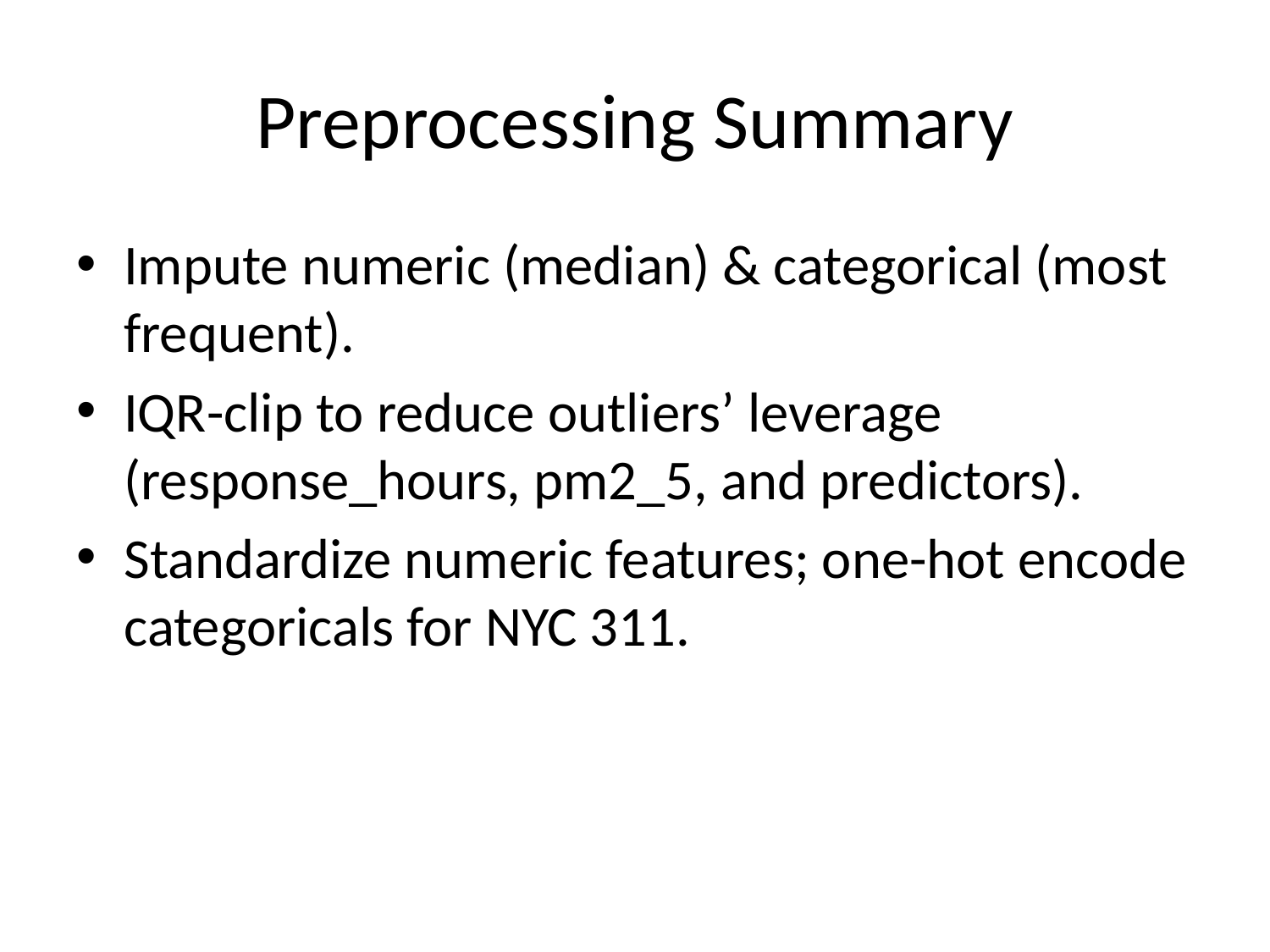

# Preprocessing Summary
Impute numeric (median) & categorical (most frequent).
IQR-clip to reduce outliers’ leverage (response_hours, pm2_5, and predictors).
Standardize numeric features; one-hot encode categoricals for NYC 311.